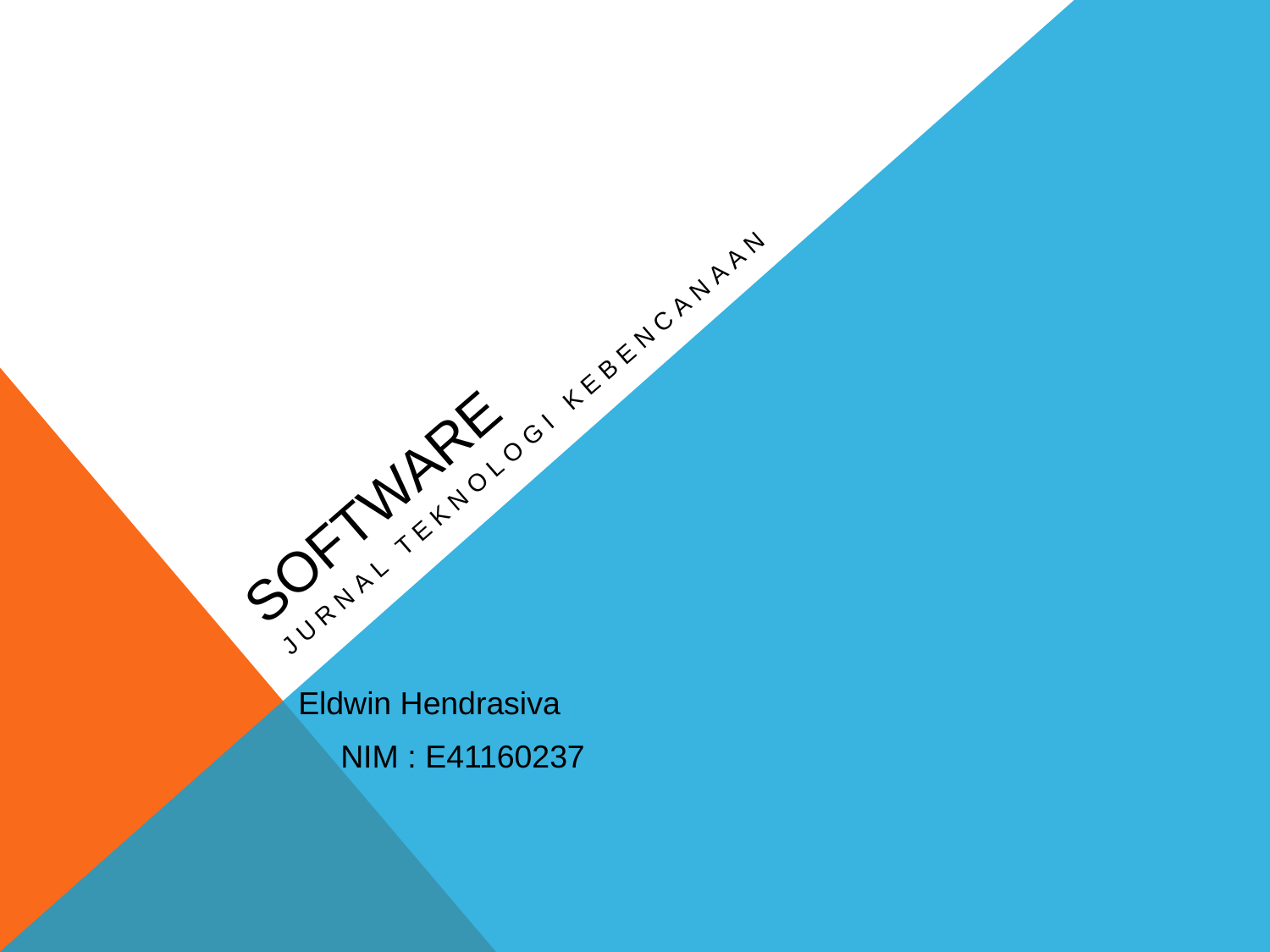

# SOFTWARE
Jurnal Teknologi Kebencanaan
Eldwin Hendrasiva
NIM : E41160237